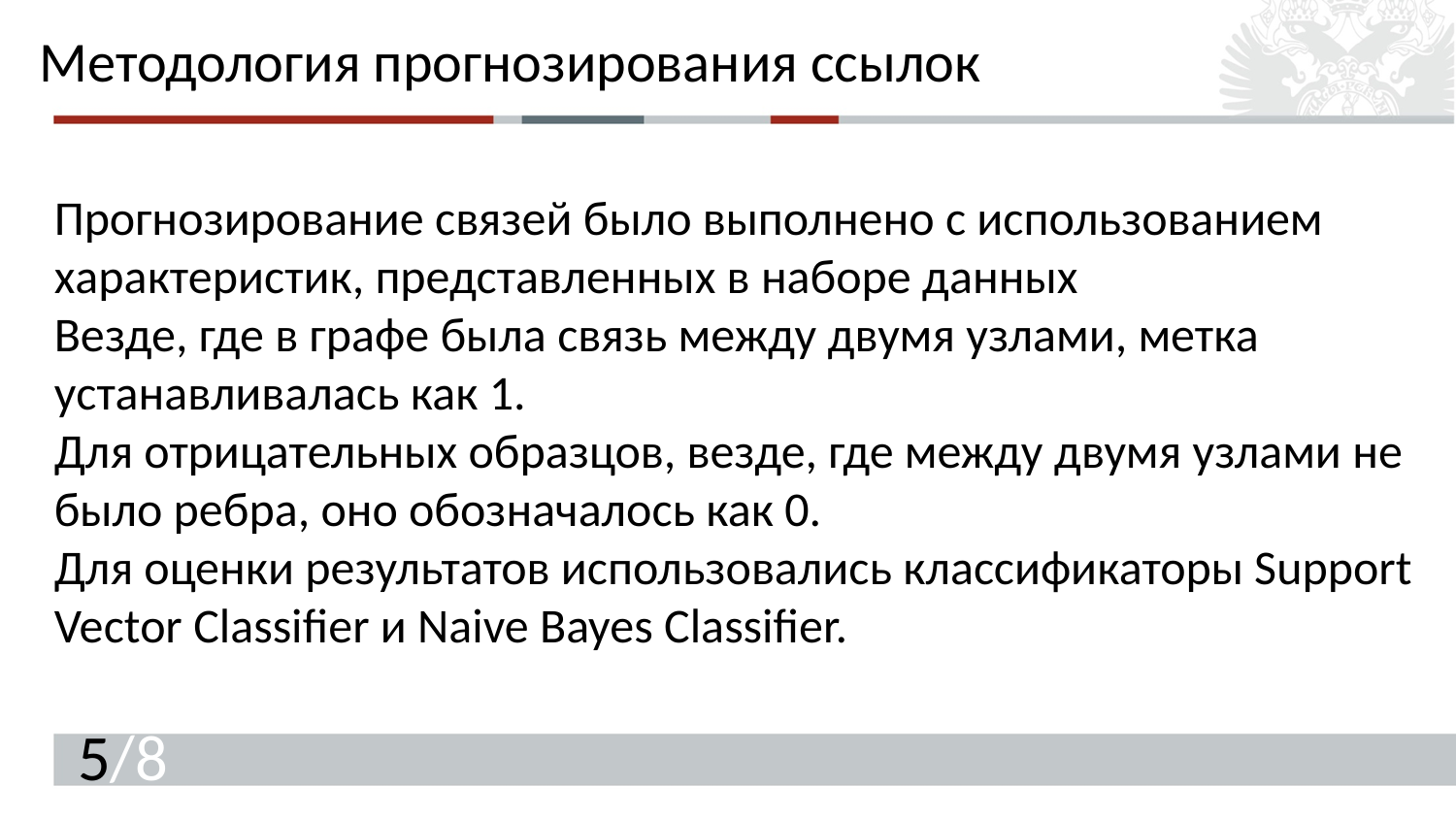

Методология прогнозирования ссылок
Прогнозирование связей было выполнено с использованием характеристик, представленных в наборе данных
Везде, где в графе была связь между двумя узлами, метка устанавливалась как 1.
Для отрицательных образцов, везде, где между двумя узлами не было ребра, оно обозначалось как 0.
Для оценки результатов использовались классификаторы Support Vector Classifier и Naive Bayes Classifier.

5/8